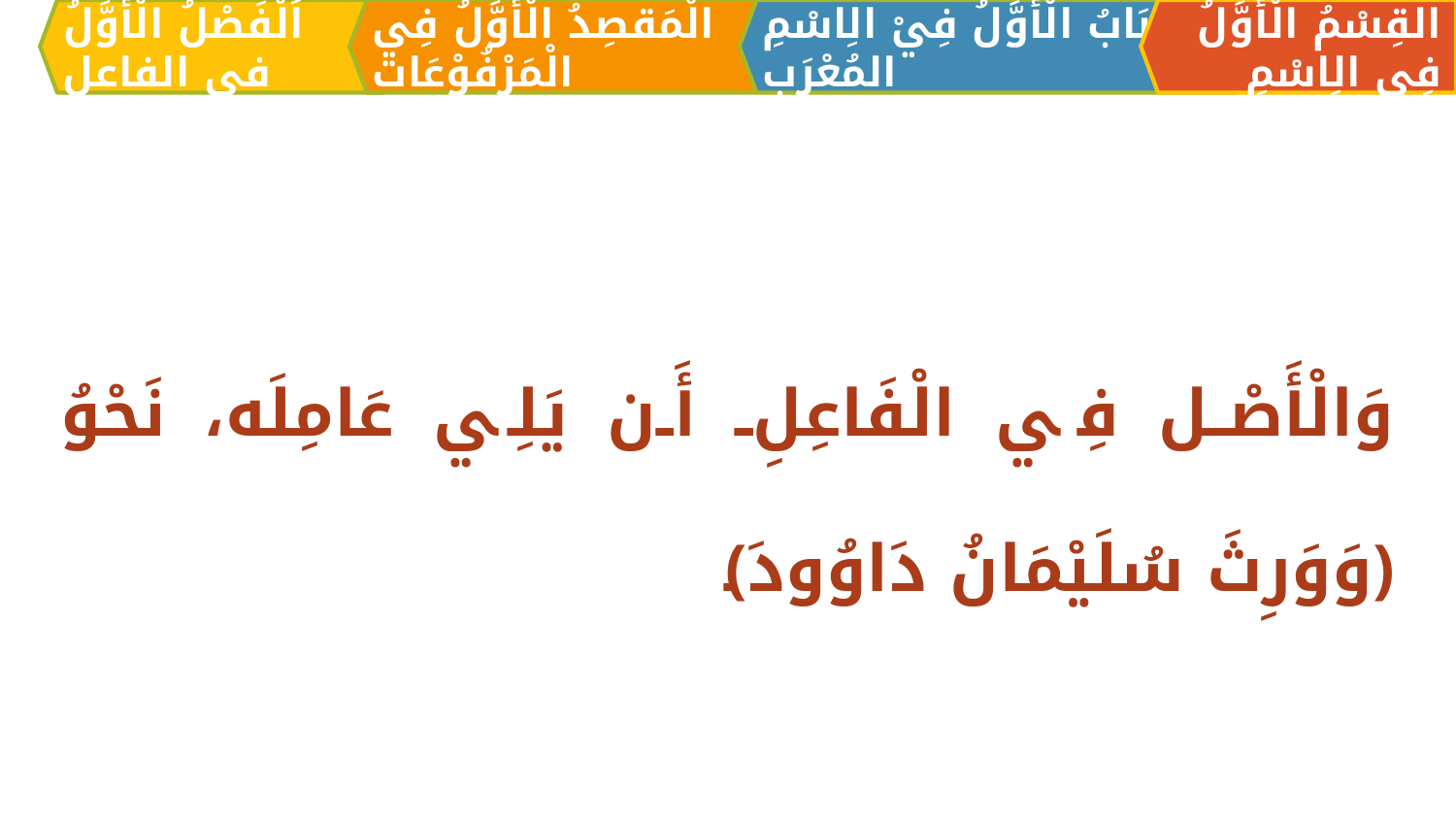

الْمَقصِدُ الْأَوَّلُ فِي الْمَرْفُوْعَات
القِسْمُ الْأَوَّلُ فِي الِاسْمِ
اَلبَابُ الْأَوَّلُ فِيْ الِاسْمِ المُعْرَبِ
اَلْفَصْلُ الْأَوَّلُ في الفاعل
وَالْأَصْل فِي الْفَاعِلِ أَن يَلِي عَامِلَه، نَحْوُ ﴿وَوَرِثَ سُلَيْمَانُ دَاوُودَ﴾